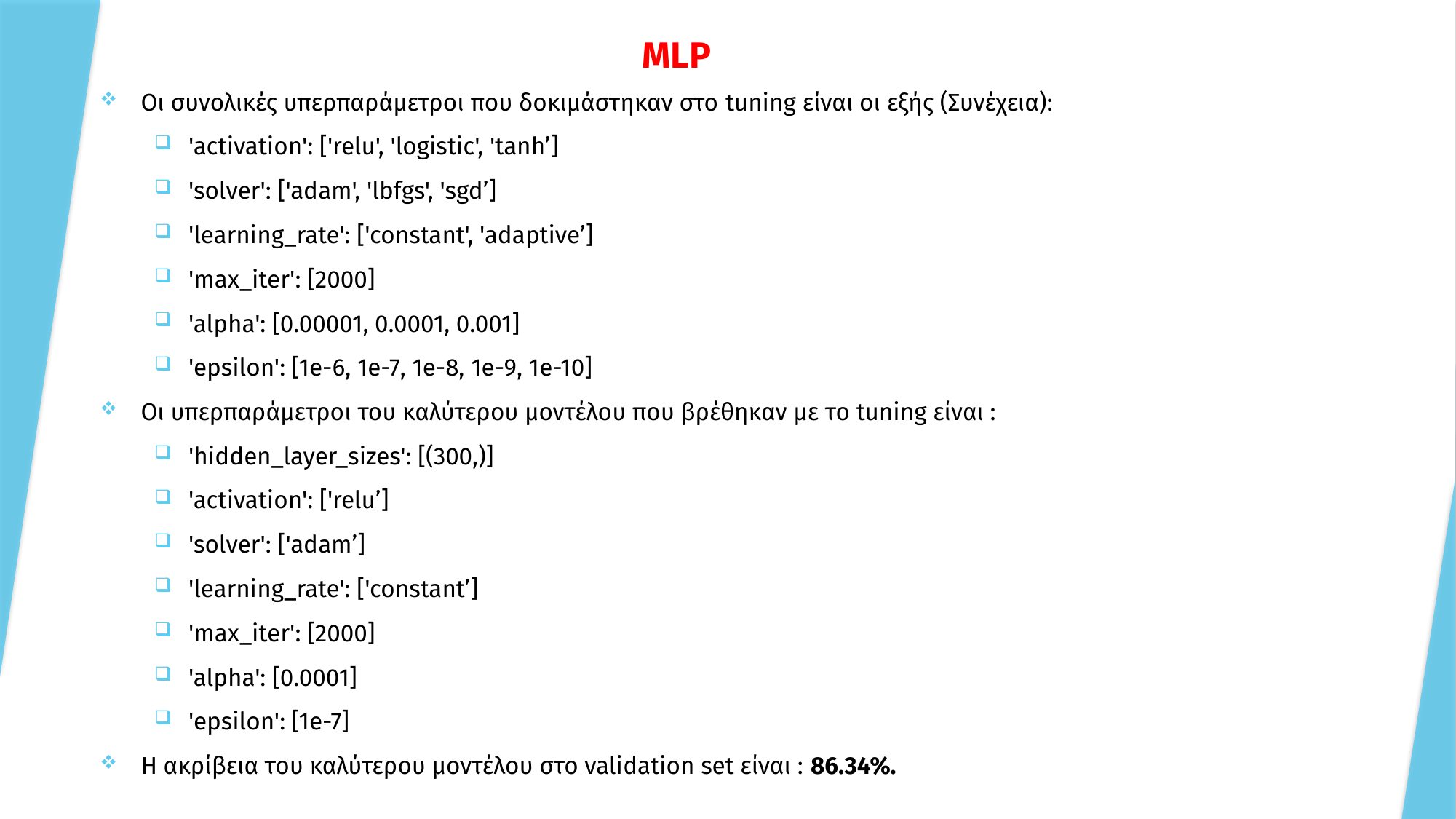

# MLP
Οι συνολικές υπερπαράμετροι που δοκιμάστηκαν στο tuning είναι οι εξής (Συνέχεια):
'activation': ['relu', 'logistic', 'tanh’]
'solver': ['adam', 'lbfgs', 'sgd’]
'learning_rate': ['constant', 'adaptive’]
'max_iter': [2000]
'alpha': [0.00001, 0.0001, 0.001]
'epsilon': [1e-6, 1e-7, 1e-8, 1e-9, 1e-10]
Οι υπερπαράμετροι του καλύτερου μοντέλου που βρέθηκαν με το tuning είναι :
'hidden_layer_sizes': [(300,)]
'activation': ['relu’]
'solver': ['adam’]
'learning_rate': ['constant’]
'max_iter': [2000]
'alpha': [0.0001]
'epsilon': [1e-7]
H ακρίβεια του καλύτερου μοντέλου στο validation set είναι : 86.34%.